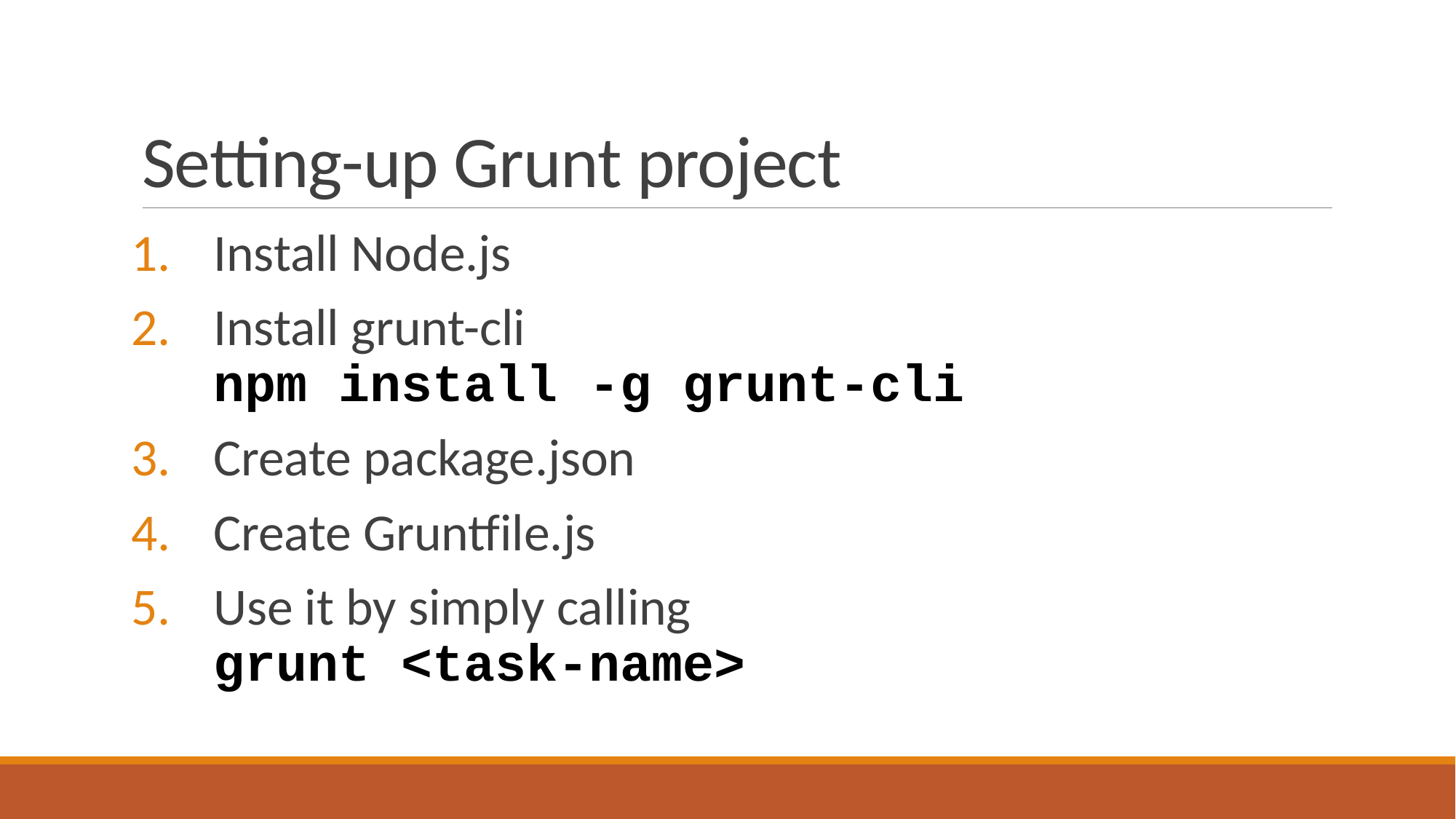

# Setting-up Grunt project
Install Node.js
Install grunt-cli
npm install -g grunt-cli
Create package.json
Create Gruntfile.js
Use it by simply calling
grunt <task-name>